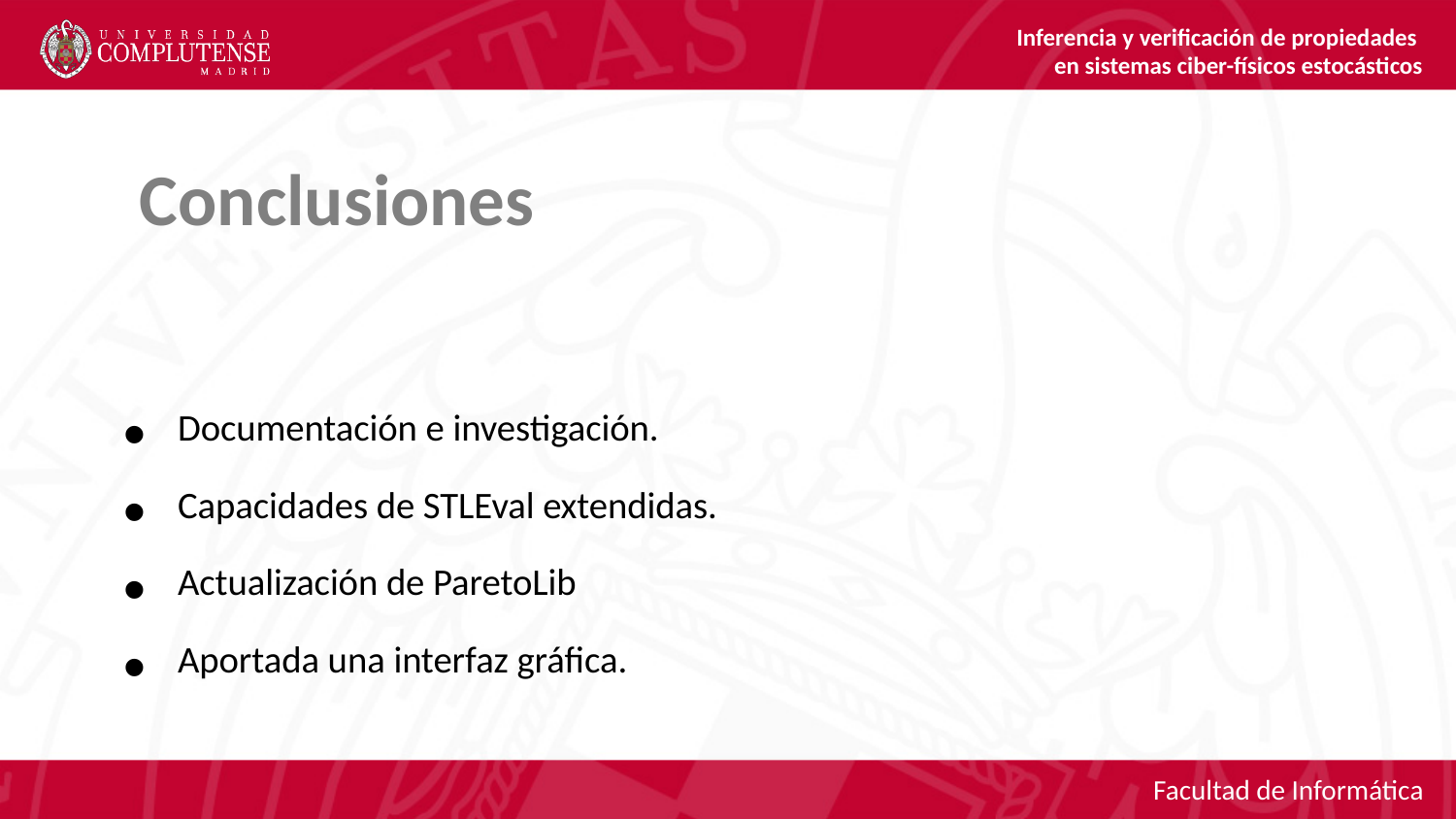

Inferencia y verificación de propiedades
en sistemas ciber-físicos estocásticos
 Conclusiones

Documentación e investigación.
Capacidades de STLEval extendidas.
Actualización de ParetoLib
Aportada una interfaz gráfica.

Facultad de Informática